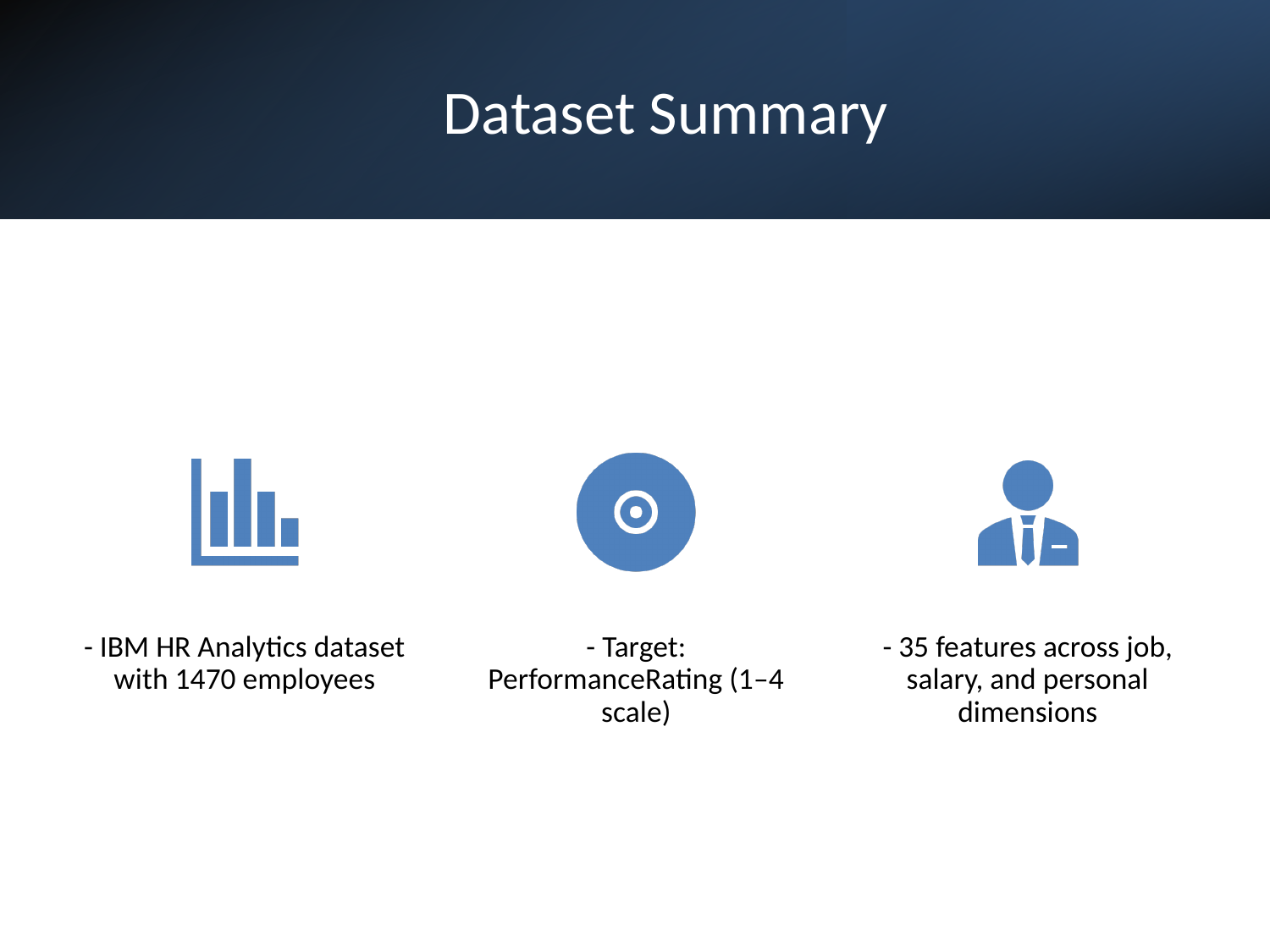

# Dataset Summary
- IBM HR Analytics dataset with 1470 employees
- Target: PerformanceRating (1–4 scale)
- 35 features across job, salary, and personal dimensions